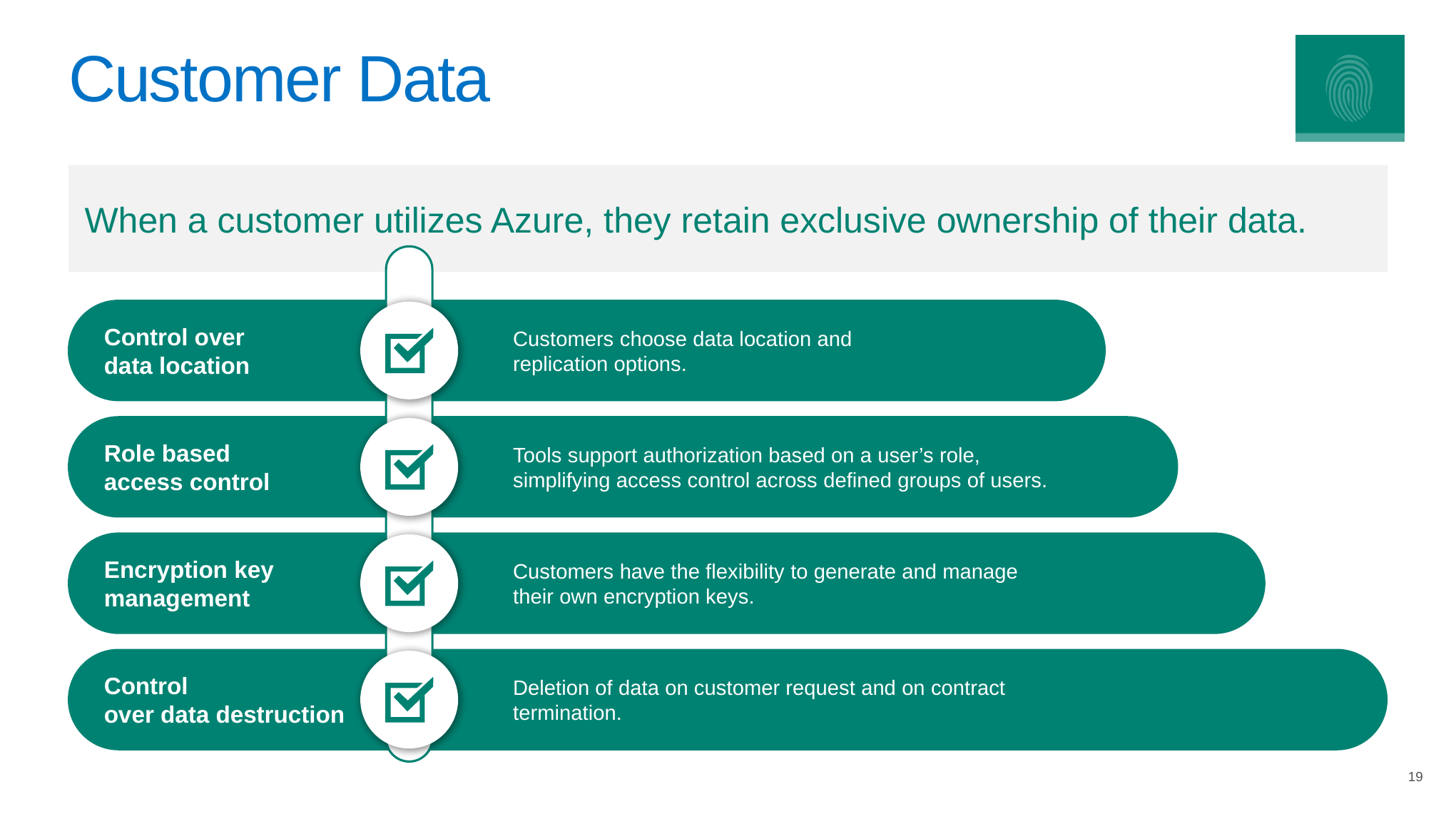

# Customer Data

When a customer utilizes Azure, they retain exclusive ownership of their data.

Control over
data location

Customers choose data location and
replication options.
Role based
access control

Tools support authorization based on a user’s role, simplifying access control across defined groups of users.
Encryption key
management

Customers have the flexibility to generate and manage their own encryption keys.
Control
over data destruction

Deletion of data on customer request and on contract termination.
19